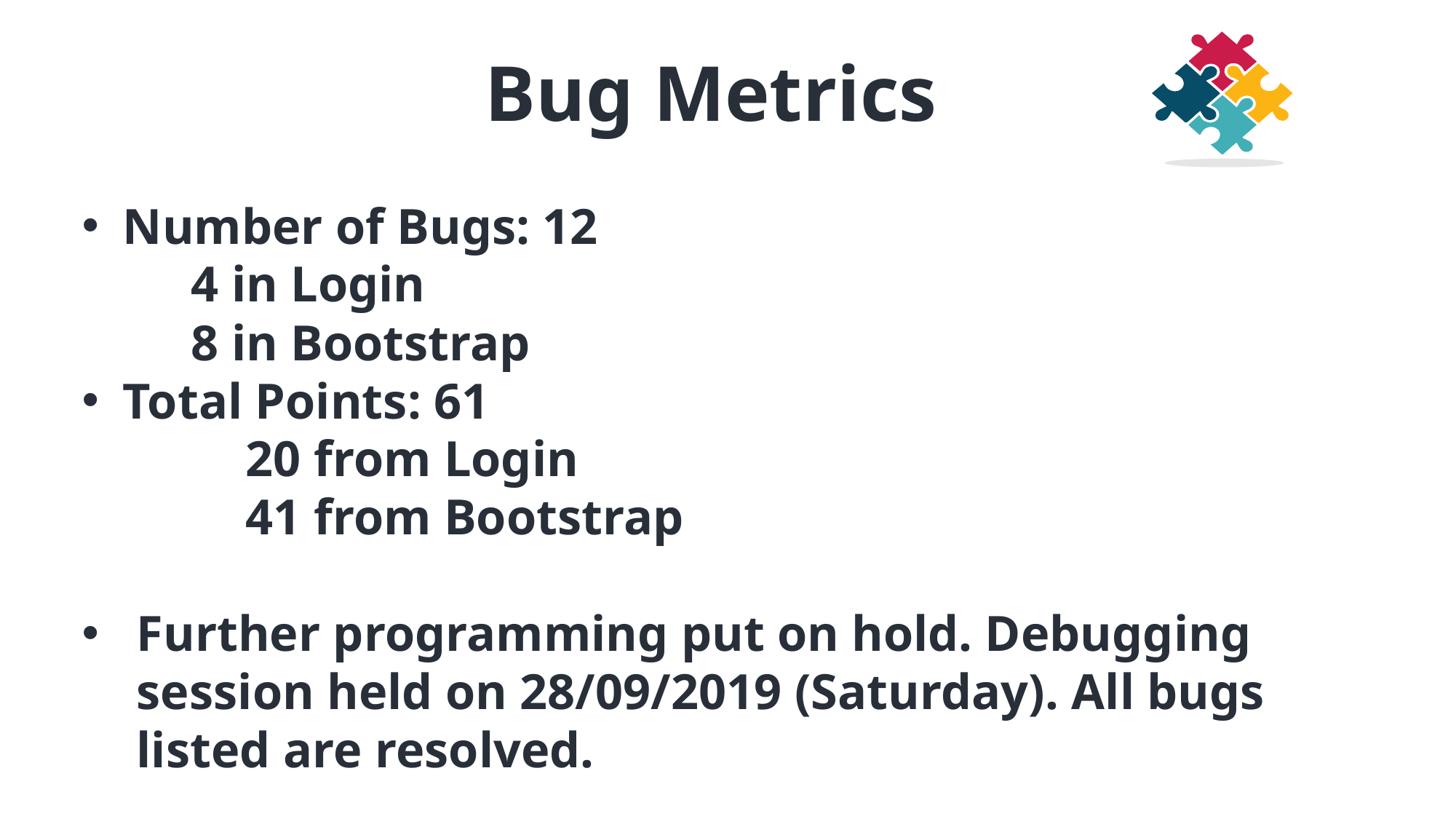

Bug Metrics
Number of Bugs: 12
	4 in Login
	8 in Bootstrap
Total Points: 61
	20 from Login
	41 from Bootstrap

Further programming put on hold. Debugging session held on 28/09/2019 (Saturday). All bugs listed are resolved.